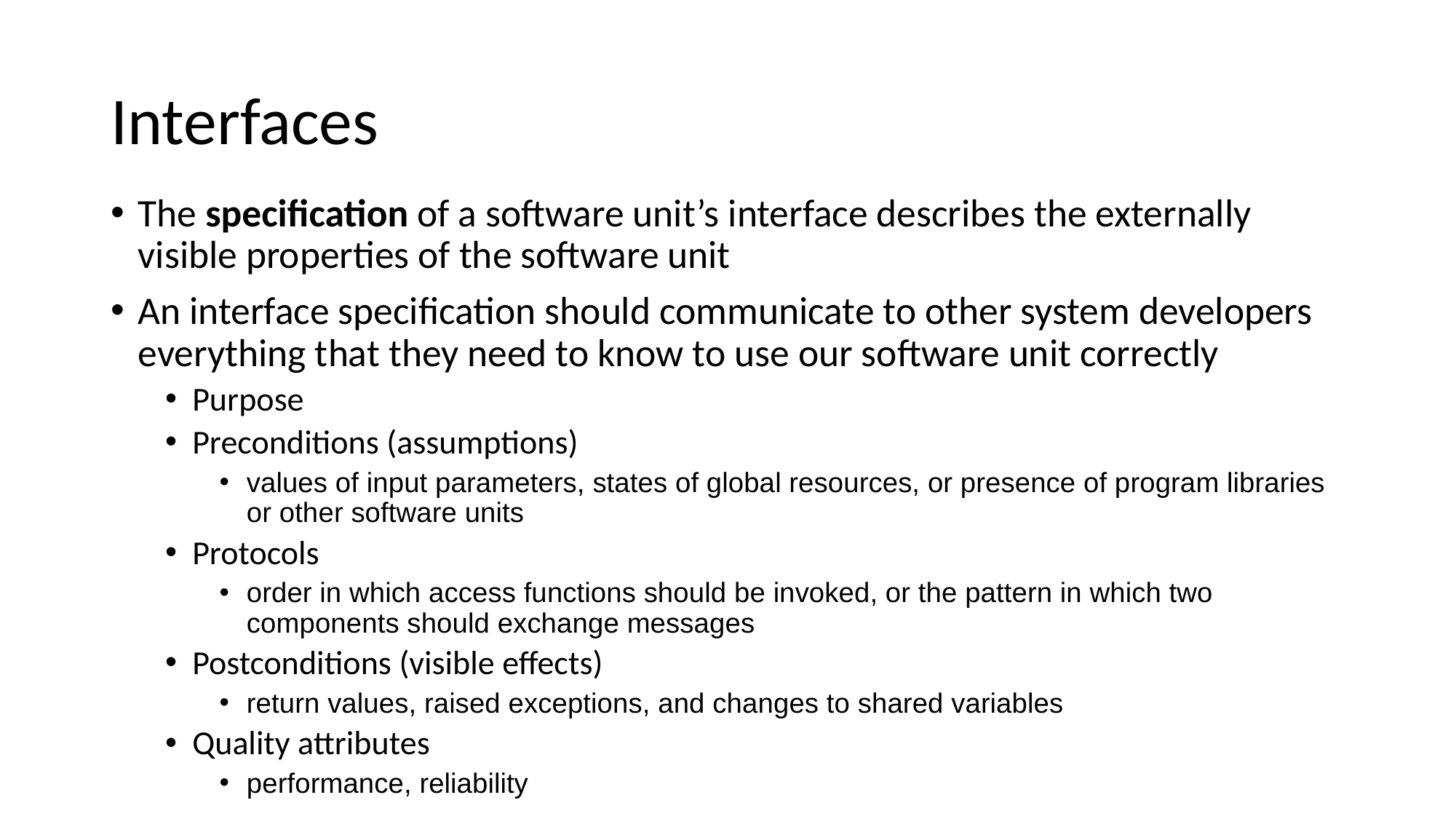

# Interfaces
The specification of a software unit’s interface describes the externally visible properties of the software unit
An interface specification should communicate to other system developers everything that they need to know to use our software unit correctly
Purpose
Preconditions (assumptions)
values of input parameters, states of global resources, or presence of program libraries or other software units
Protocols
order in which access functions should be invoked, or the pattern in which two components should exchange messages
Postconditions (visible effects)
return values, raised exceptions, and changes to shared variables
Quality attributes
performance, reliability